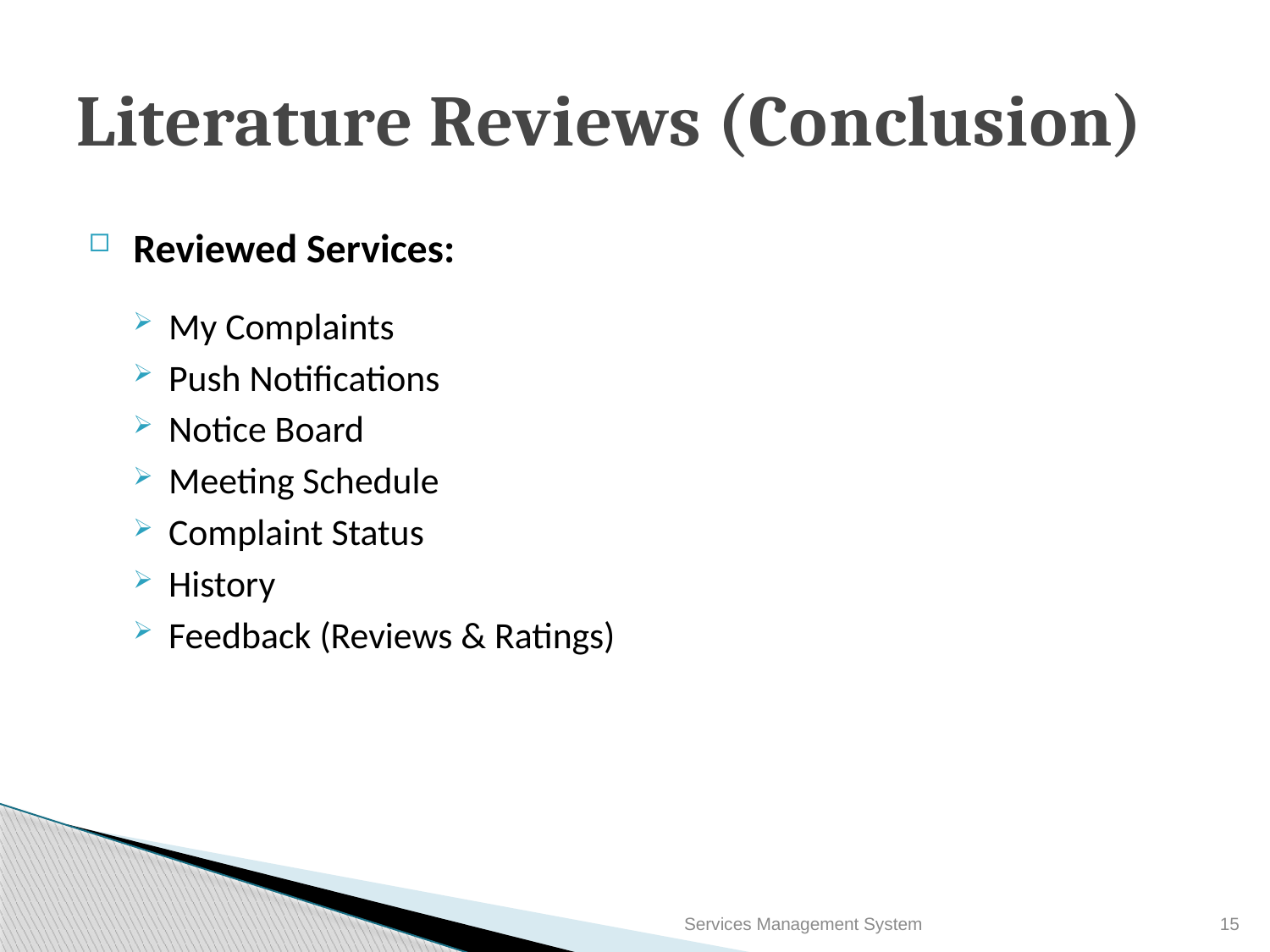

# Literature Reviews (Conclusion)
Reviewed Services:
My Complaints
Push Notifications
Notice Board
Meeting Schedule
Complaint Status
History
Feedback (Reviews & Ratings)

Services Management System
15